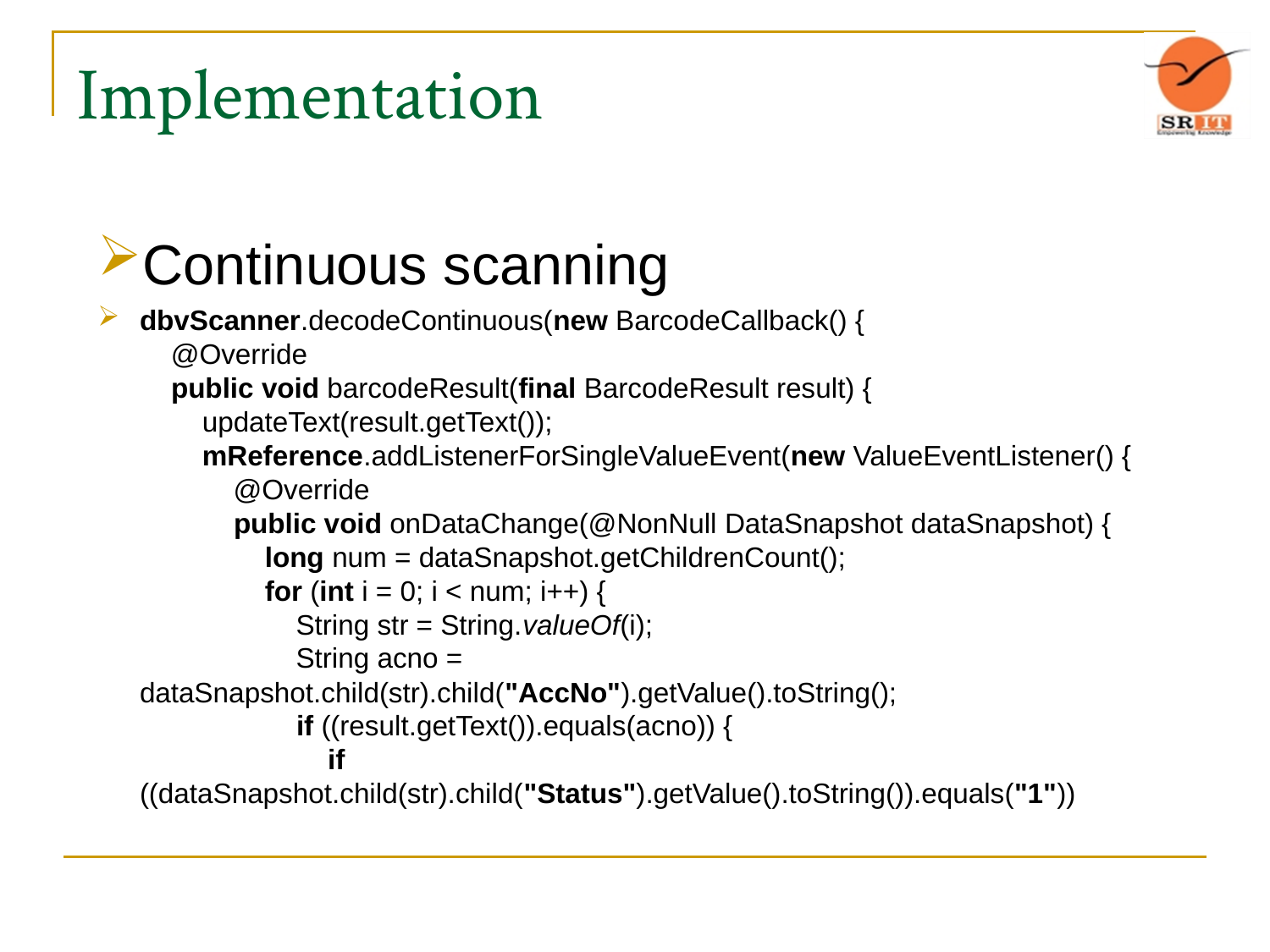

# Implementation
Continuous scanning
dbvScanner.decodeContinuous(new BarcodeCallback() {
    @Override
    public void barcodeResult(final BarcodeResult result) {
        updateText(result.getText());
        mReference.addListenerForSingleValueEvent(new ValueEventListener() {
            @Override
            public void onDataChange(@NonNull DataSnapshot dataSnapshot) {
                long num = dataSnapshot.getChildrenCount();
                for (int i = 0; i < num; i++) {
                    String str = String.valueOf(i);
                    String acno = dataSnapshot.child(str).child("AccNo").getValue().toString();
                    if ((result.getText()).equals(acno)) {
                        if ((dataSnapshot.child(str).child("Status").getValue().toString()).equals("1"))